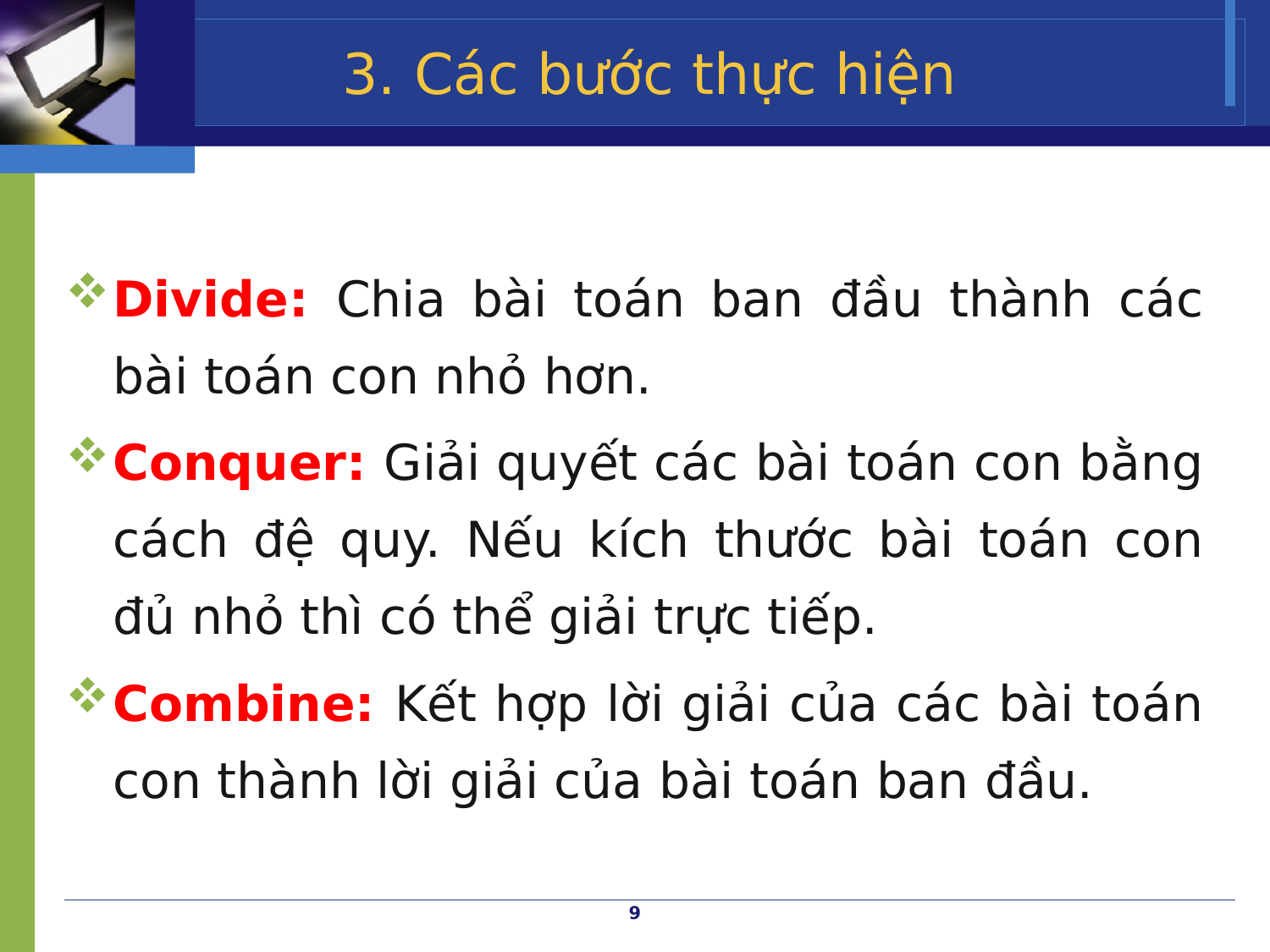

# 3. Các bước thực hiện
Divide: Chia bài toán ban đầu thành các bài toán con nhỏ hơn.
Conquer: Giải quyết các bài toán con bằng cách đệ quy. Nếu kích thước bài toán con đủ nhỏ thì có thể giải trực tiếp.
Combine: Kết hợp lời giải của các bài toán con thành lời giải của bài toán ban đầu.
9